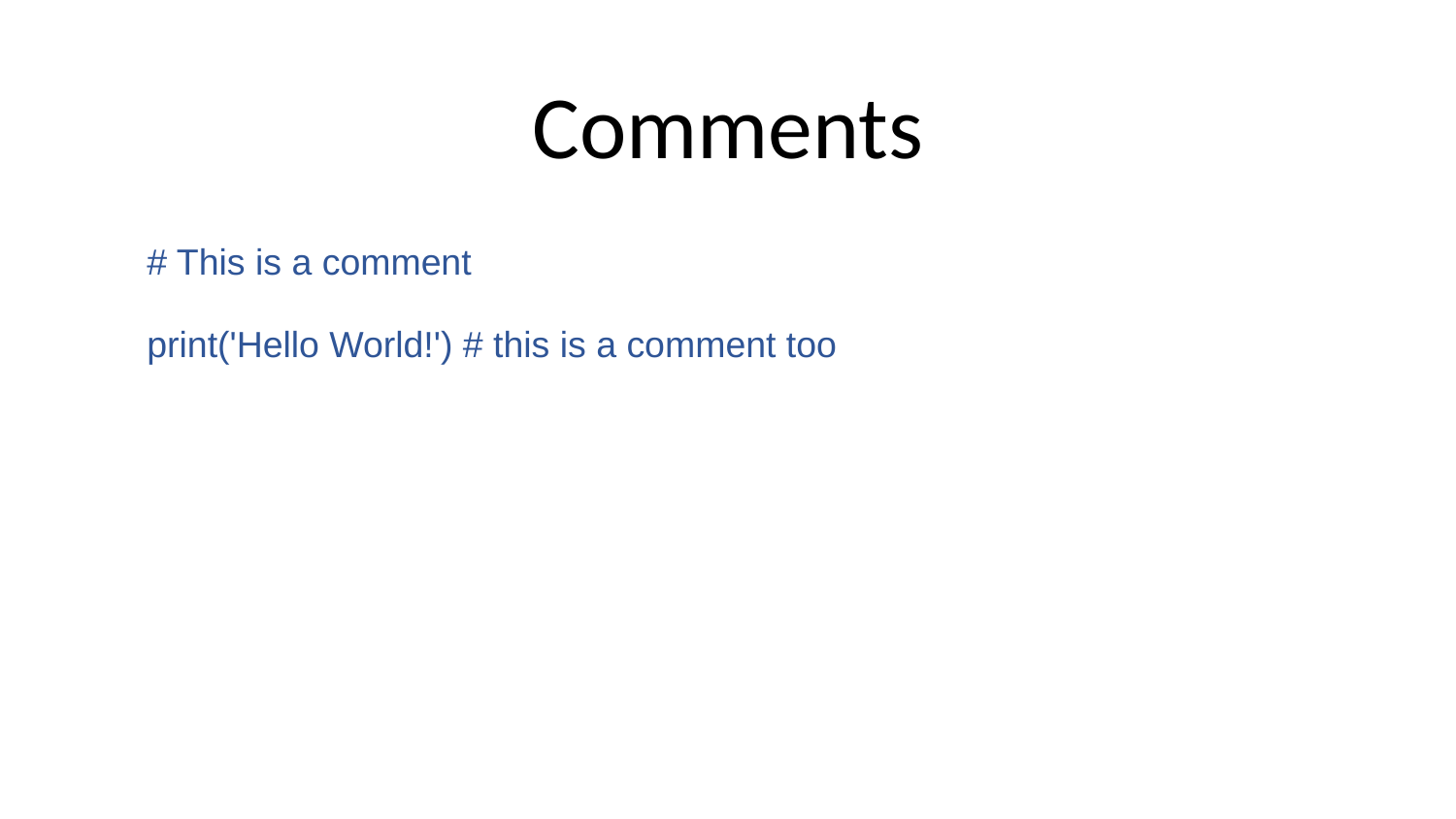

# Comments
# This is a comment
print('Hello World!') # this is a comment too